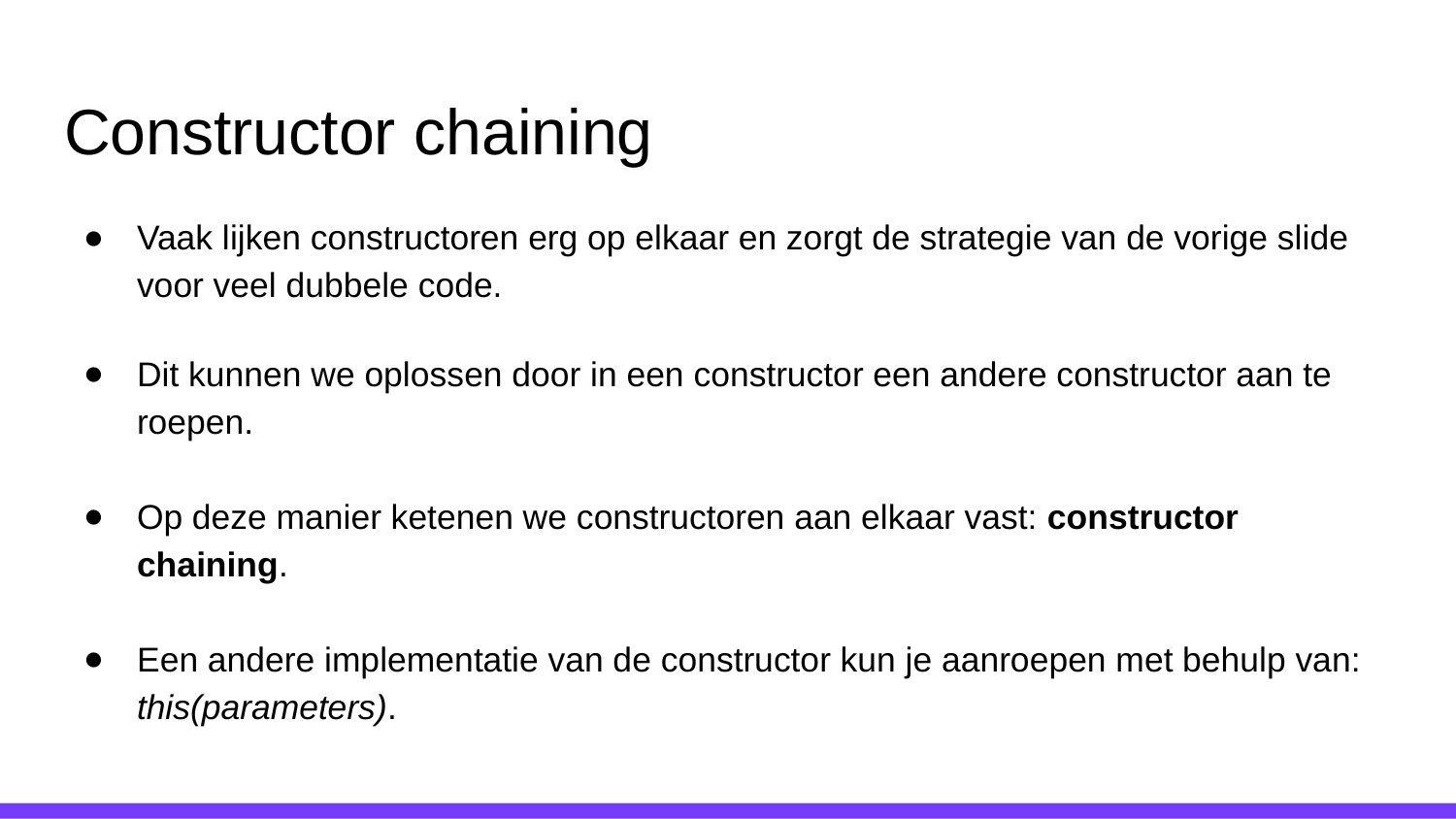

# Constructor chaining
Vaak lijken constructoren erg op elkaar en zorgt de strategie van de vorige slide voor veel dubbele code.
Dit kunnen we oplossen door in een constructor een andere constructor aan te roepen.
Op deze manier ketenen we constructoren aan elkaar vast: constructor chaining.
Een andere implementatie van de constructor kun je aanroepen met behulp van:
this(parameters).